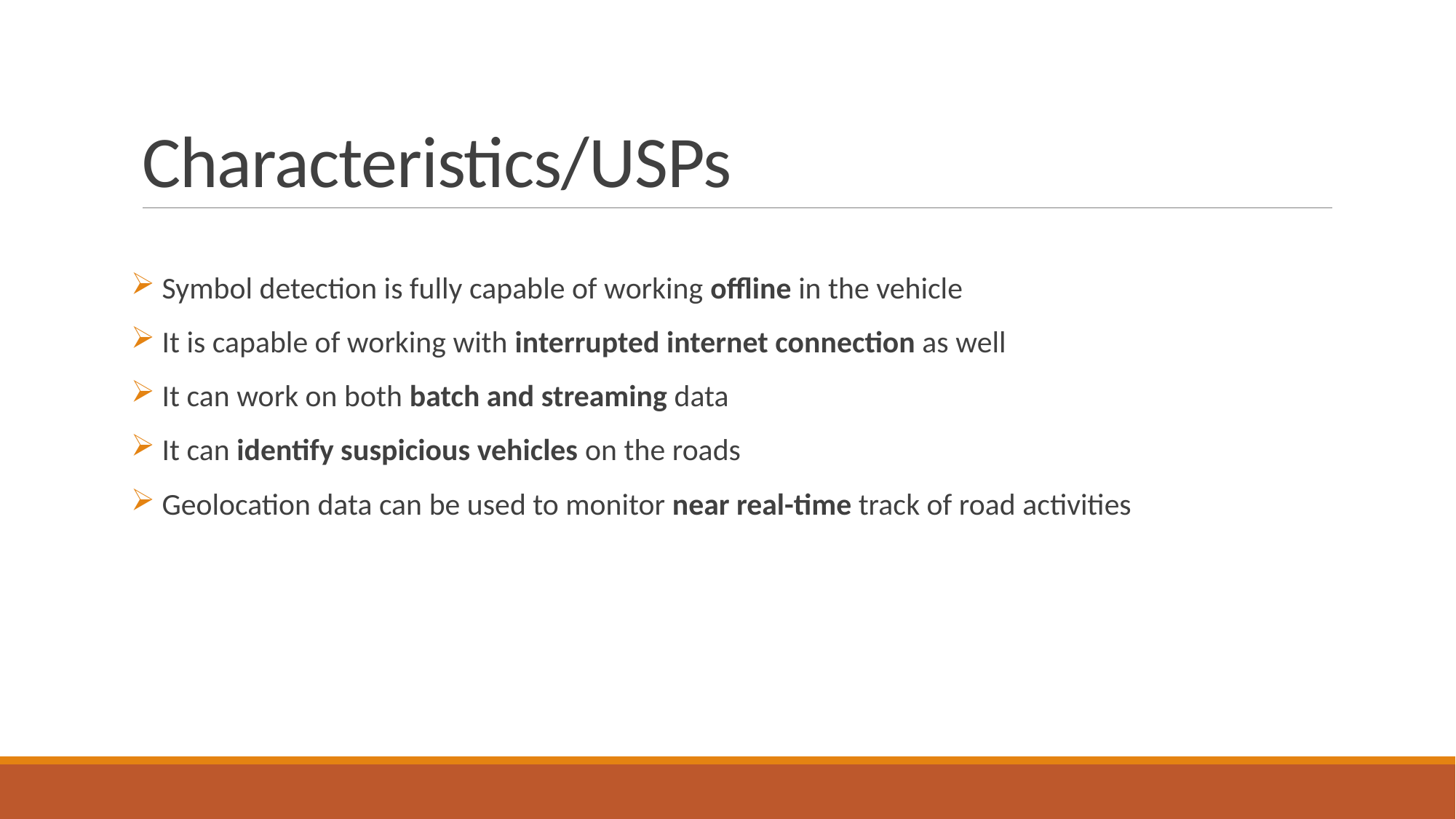

# Characteristics/USPs
 Symbol detection is fully capable of working offline in the vehicle
 It is capable of working with interrupted internet connection as well
 It can work on both batch and streaming data
 It can identify suspicious vehicles on the roads
 Geolocation data can be used to monitor near real-time track of road activities